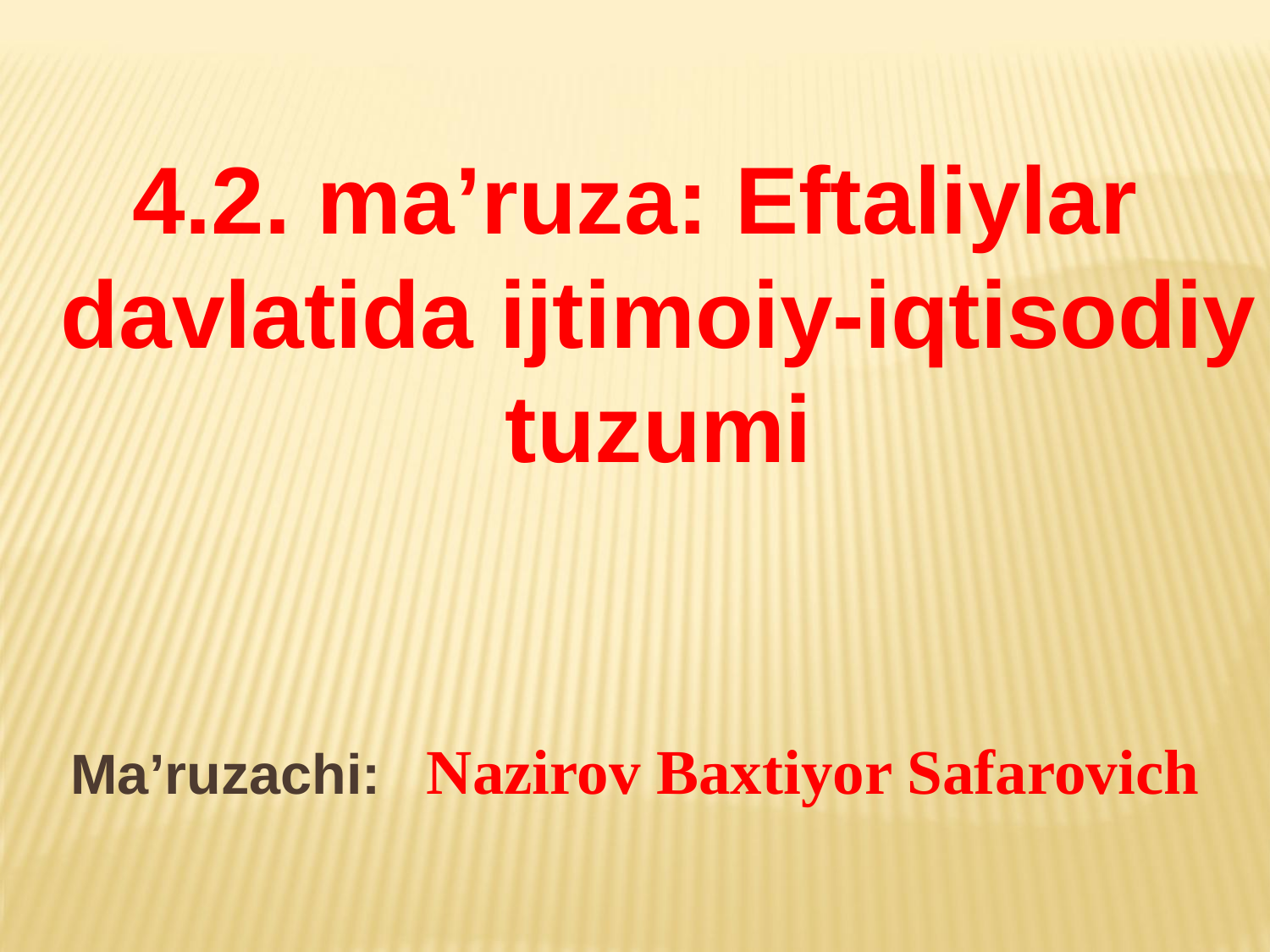

4.2. ma’ruza: Eftaliylar davlatida ijtimoiy-iqtisodiy tuzumi

Ma’ruzachi:   Nazirov Baxtiyor Safarovich